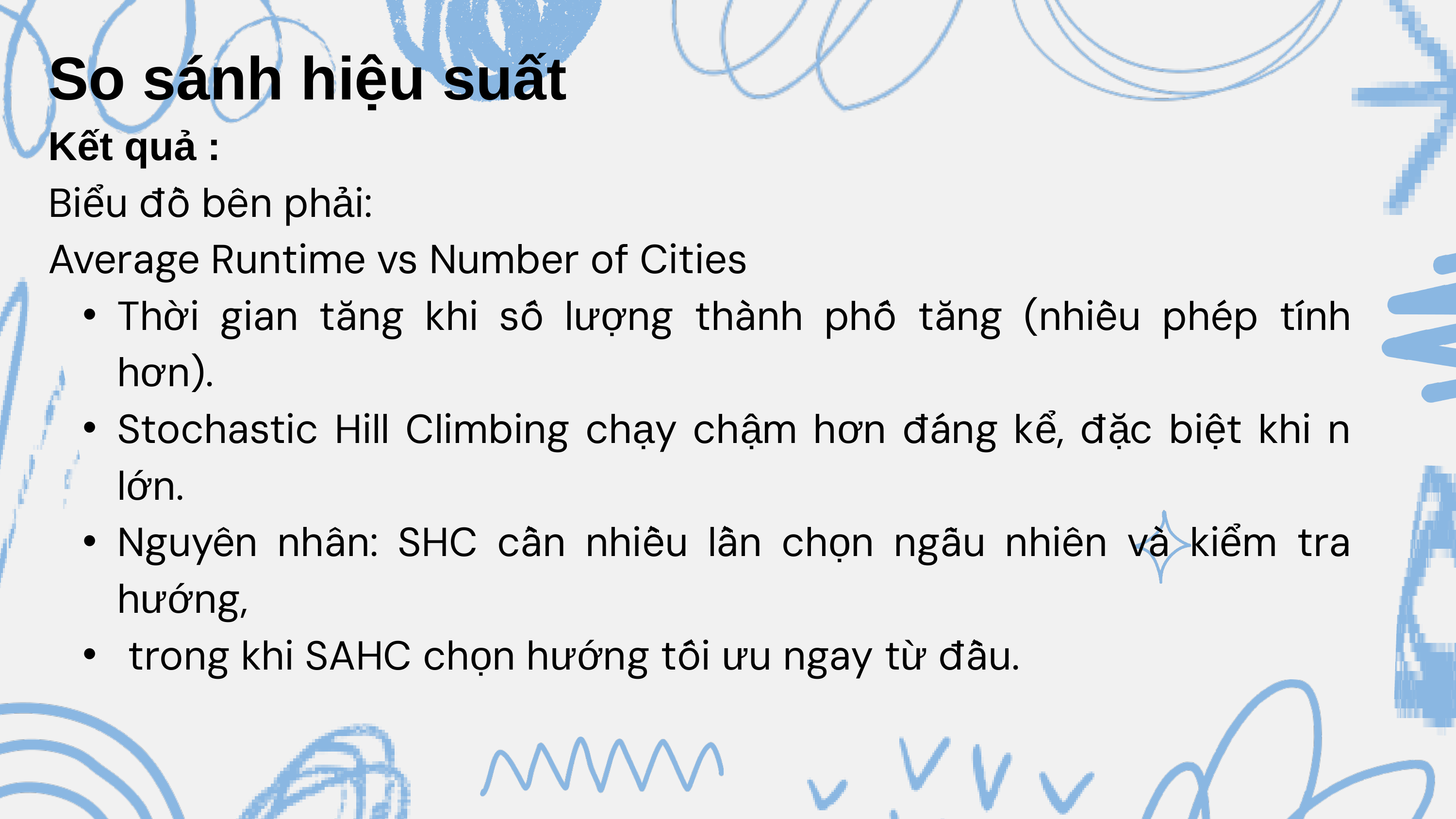

So sánh hiệu suất
Kết quả :
Biểu đồ bên phải:
Average Runtime vs Number of Cities
Thời gian tăng khi số lượng thành phố tăng (nhiều phép tính hơn).
Stochastic Hill Climbing chạy chậm hơn đáng kể, đặc biệt khi n lớn.
Nguyên nhân: SHC cần nhiều lần chọn ngẫu nhiên và kiểm tra hướng,
 trong khi SAHC chọn hướng tối ưu ngay từ đầu.